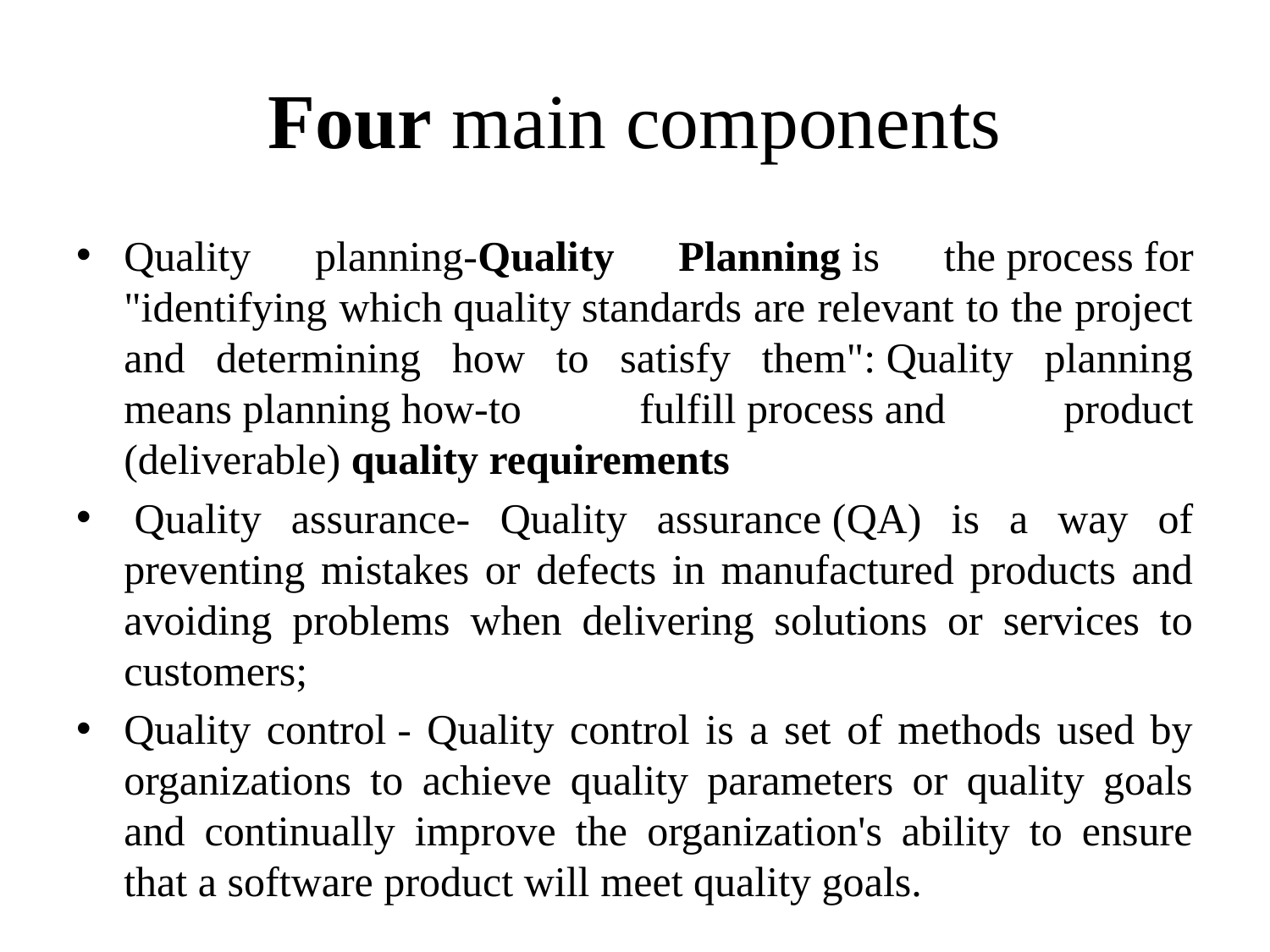

# Four main components
Quality planning-Quality Planning is the process for "identifying which quality standards are relevant to the project and determining how to satisfy them": Quality planning means planning how-to fulfill process and product (deliverable) quality requirements
 Quality assurance- Quality assurance (QA) is a way of preventing mistakes or defects in manufactured products and avoiding problems when delivering solutions or services to customers;
Quality control - Quality control is a set of methods used by organizations to achieve quality parameters or quality goals and continually improve the organization's ability to ensure that a software product will meet quality goals.